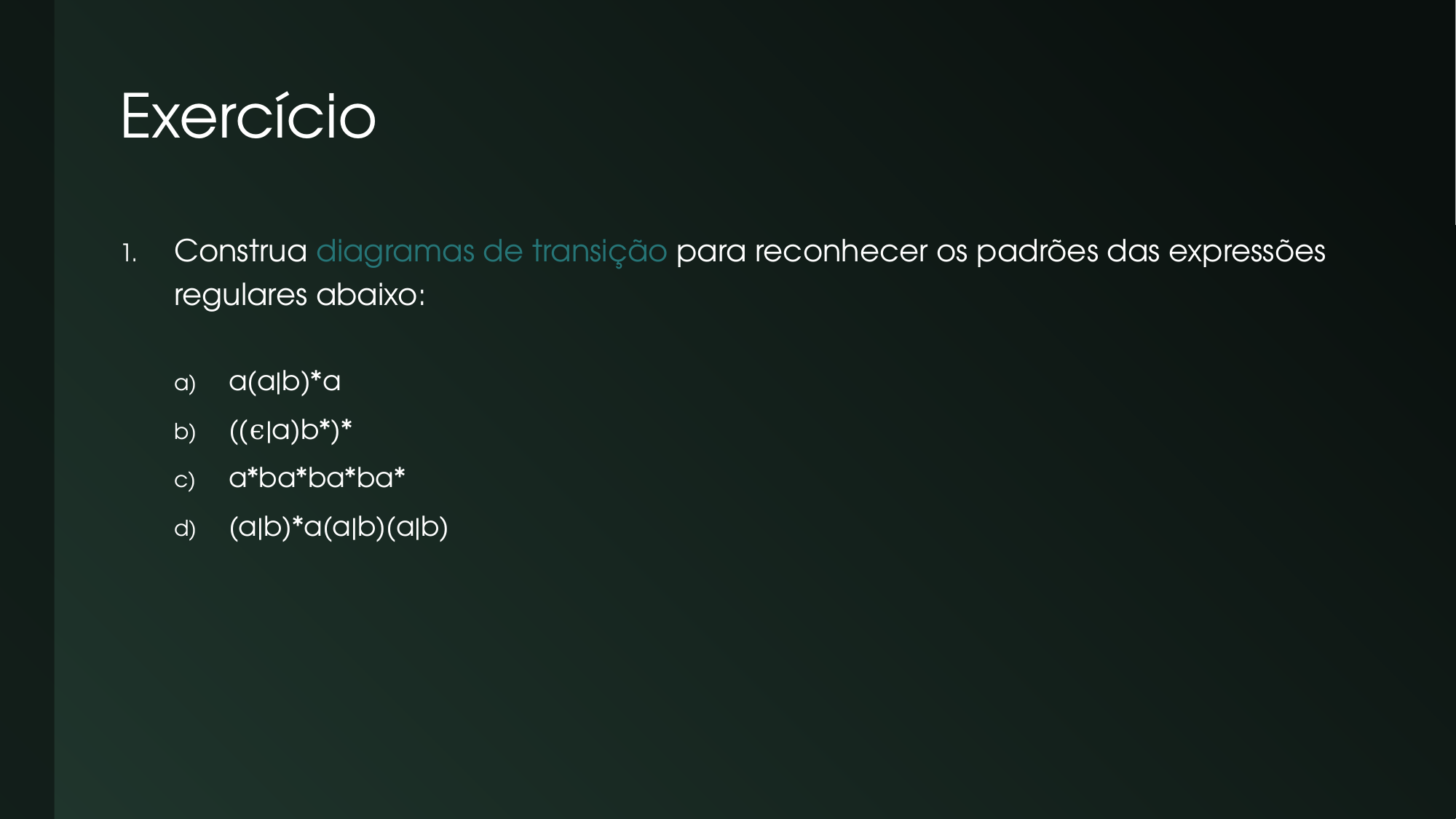

# Exercício
Construa diagramas de transição para reconhecer os padrões das expressões regulares abaixo:
a(a|b)*a
((ϵ|a)b*)*
a*ba*ba*ba*
(a|b)*a(a|b)(a|b)